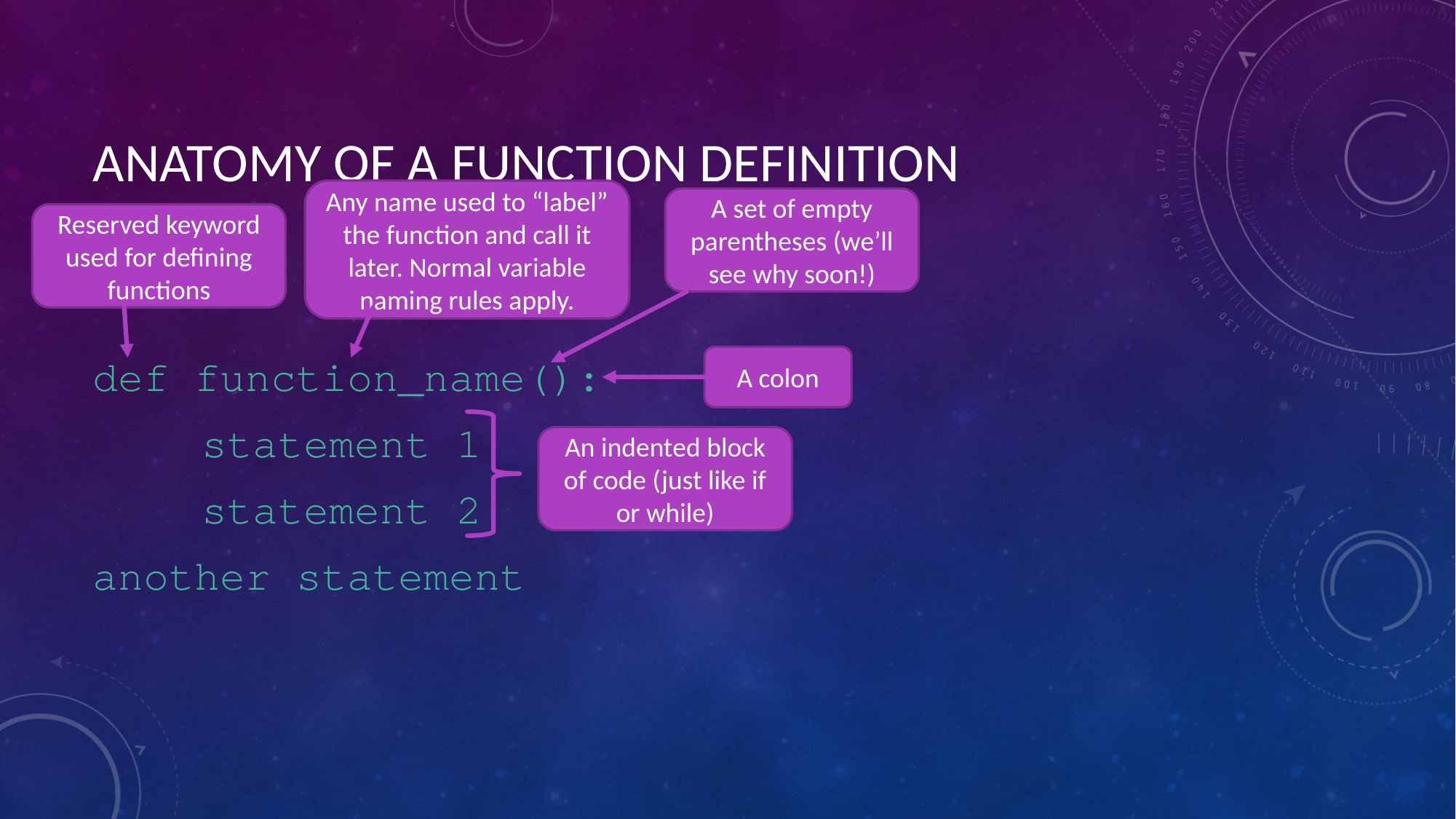

# Anatomy of a function definition
Any name used to “label” the function and call it later. Normal variable naming rules apply.
A set of empty parentheses (we’ll see why soon!)
Reserved keyword used for defining functions
def function_name():
	statement 1
	statement 2
another statement
A colon

An indented block of code (just like if or while)